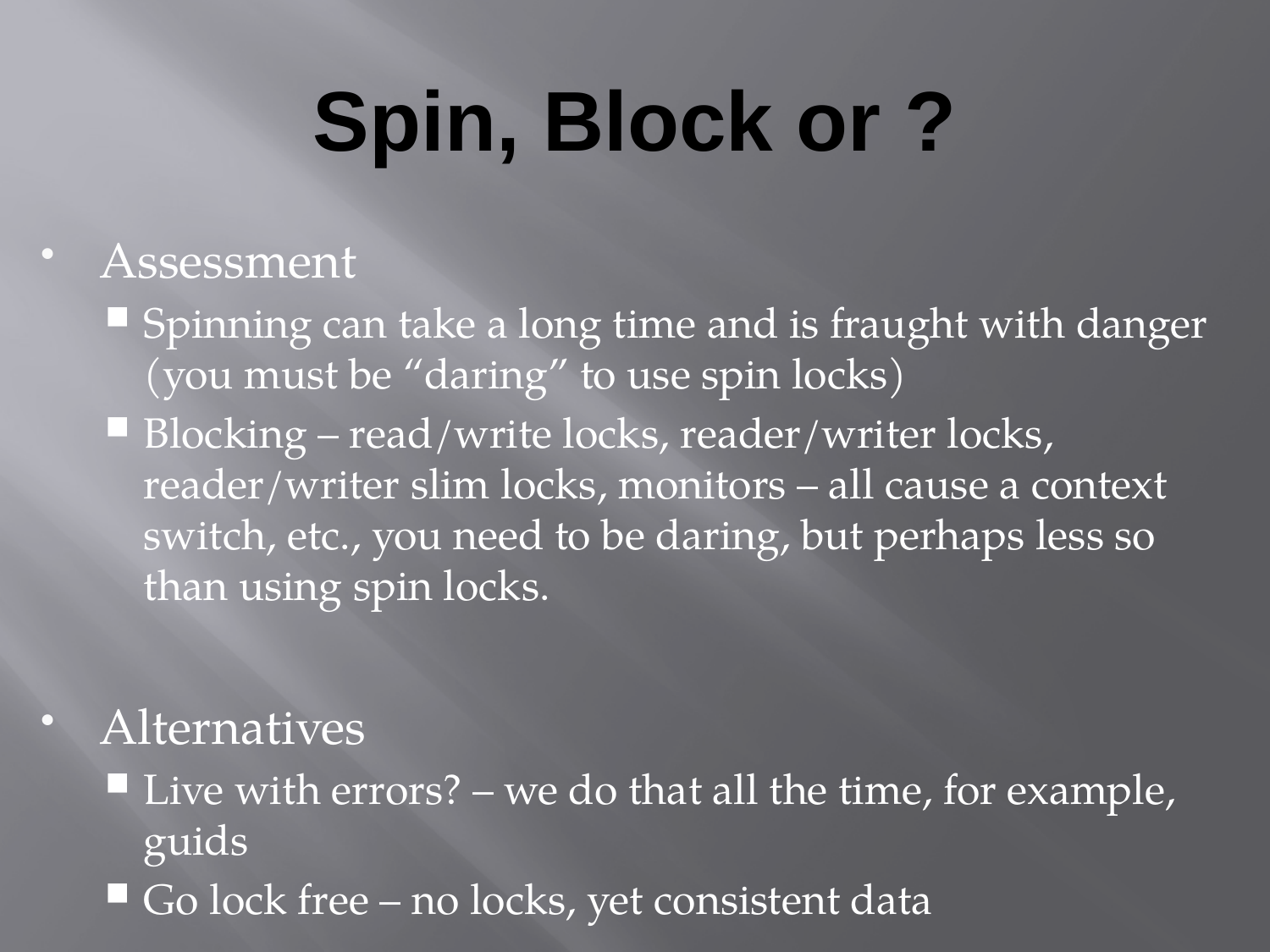

# Spin, Block or ?
Assessment
Spinning can take a long time and is fraught with danger (you must be “daring” to use spin locks)
Blocking – read/write locks, reader/writer locks, reader/writer slim locks, monitors – all cause a context switch, etc., you need to be daring, but perhaps less so than using spin locks.

Alternatives
Live with errors? – we do that all the time, for example, guids
Go lock free – no locks, yet consistent data